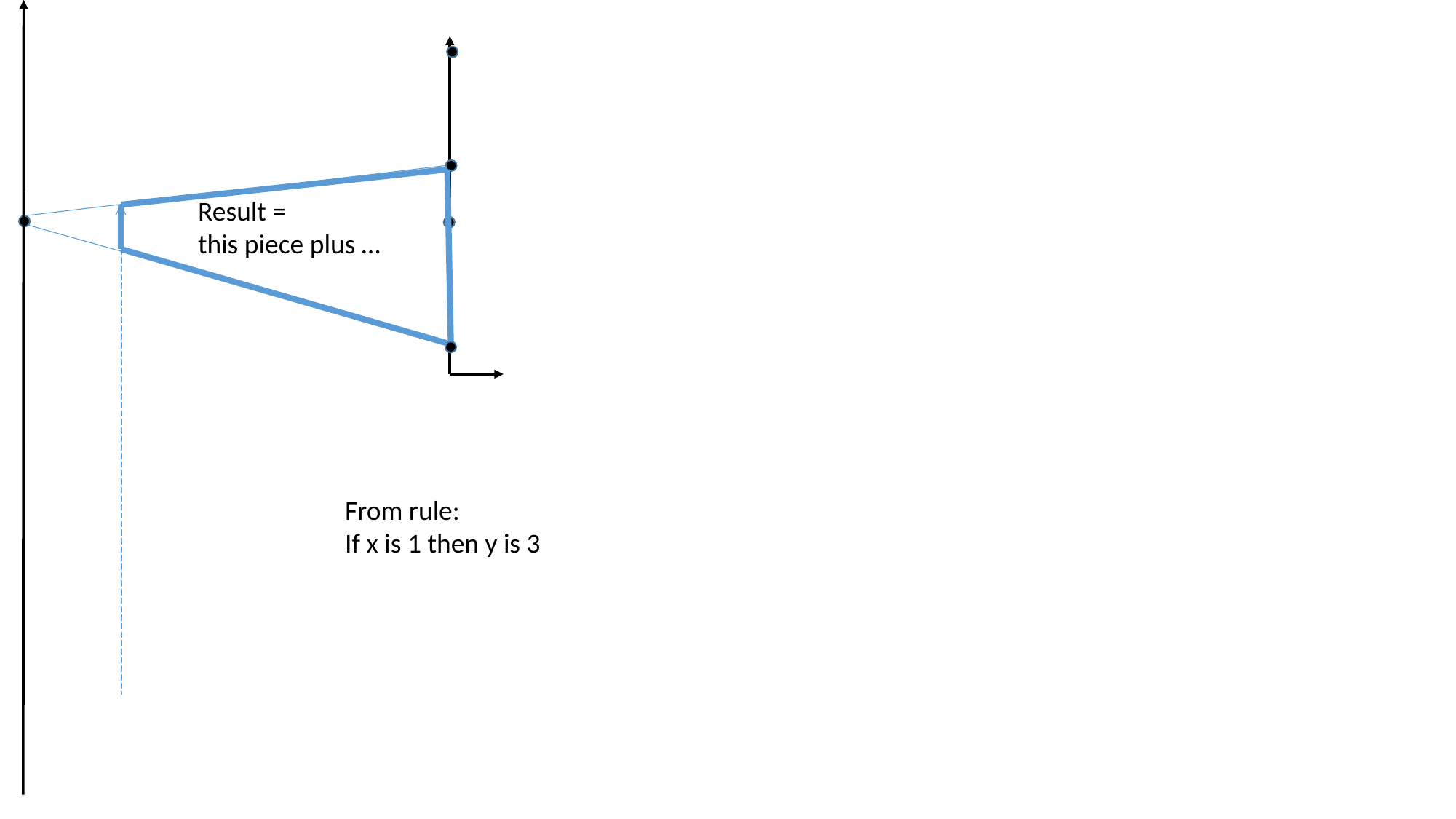

Result =
this piece plus …

From rule:
If x is 1 then y is 3